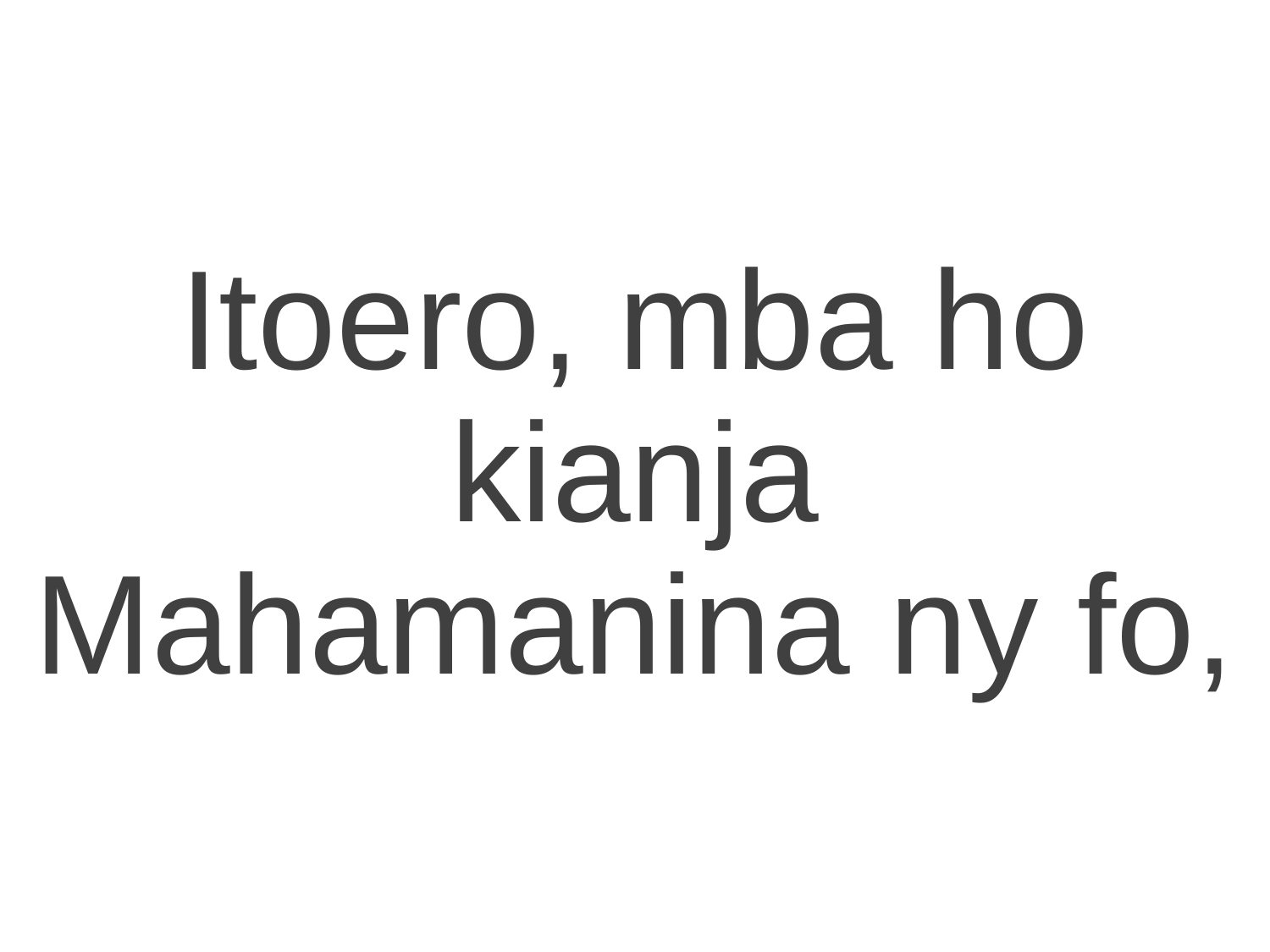

Itoero, mba ho kianja
Mahamanina ny fo,